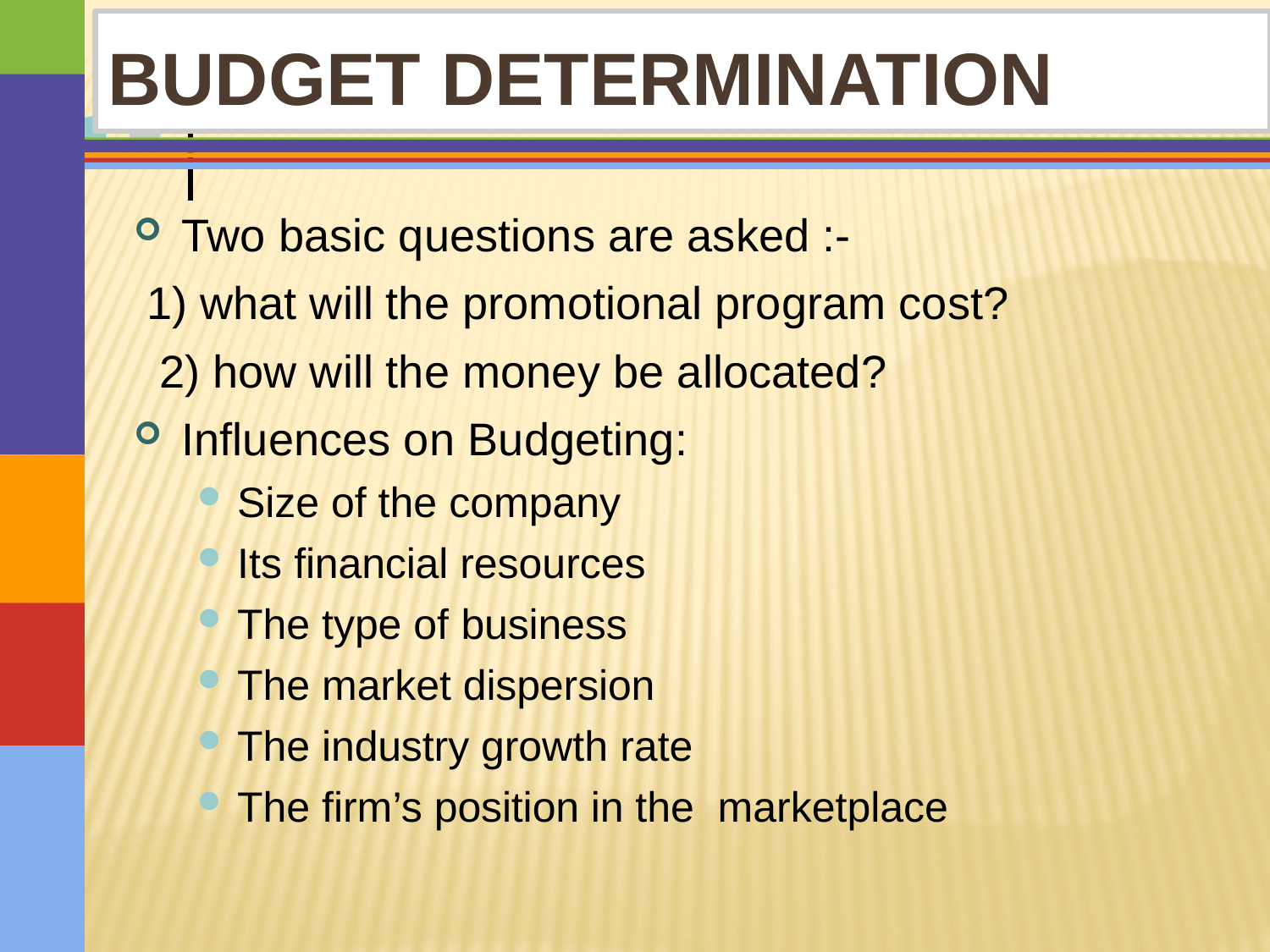

# Budget Determination

Two basic questions are asked :-
 1) what will the promotional program cost?
  2) how will the money be allocated?
Influences on Budgeting:
Size of the company
Its financial resources
The type of business
The market dispersion
The industry growth rate
The firm’s position in the  marketplace